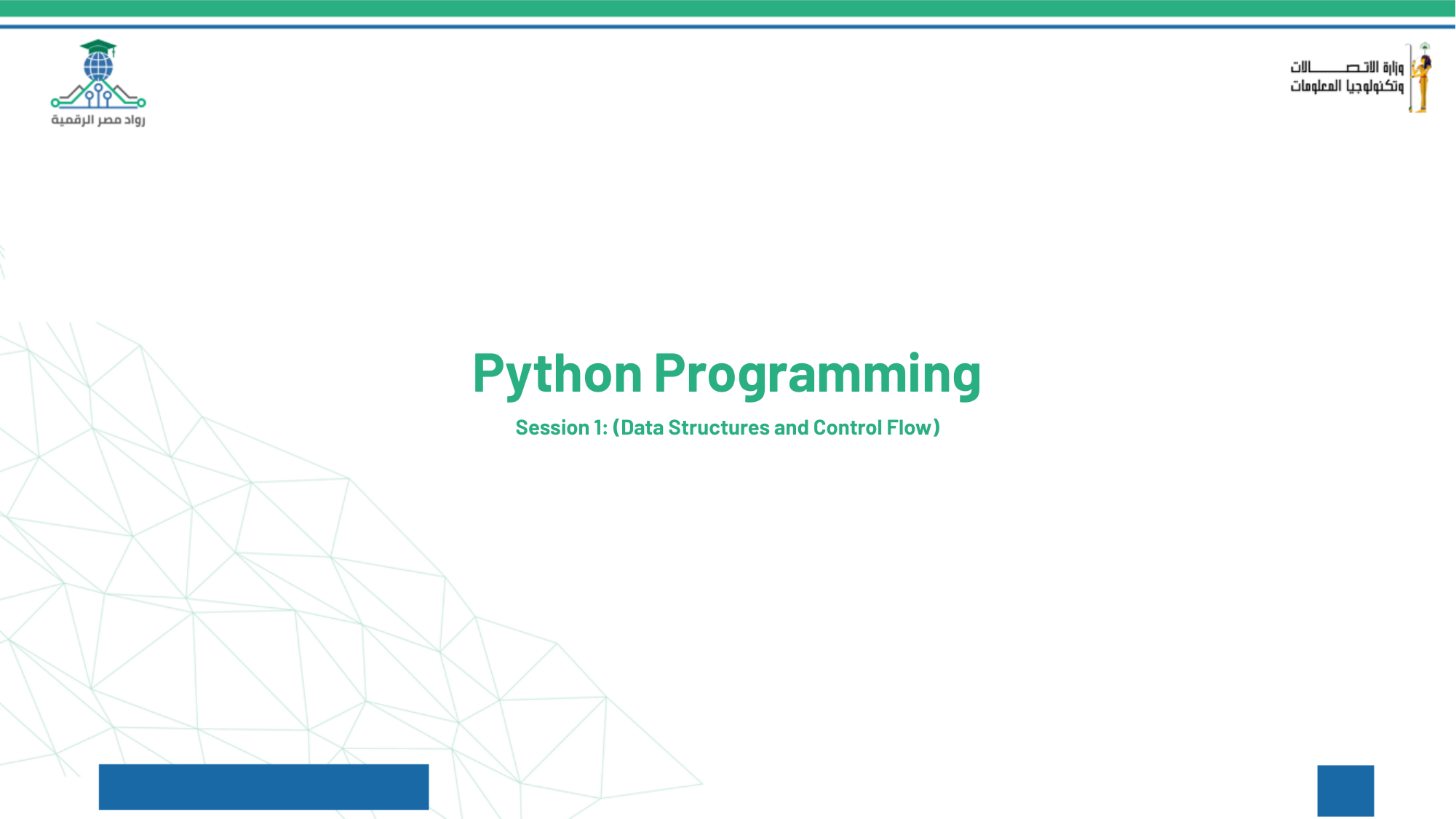

Python Programming
Session 1: (Data Structures and Control Flow)